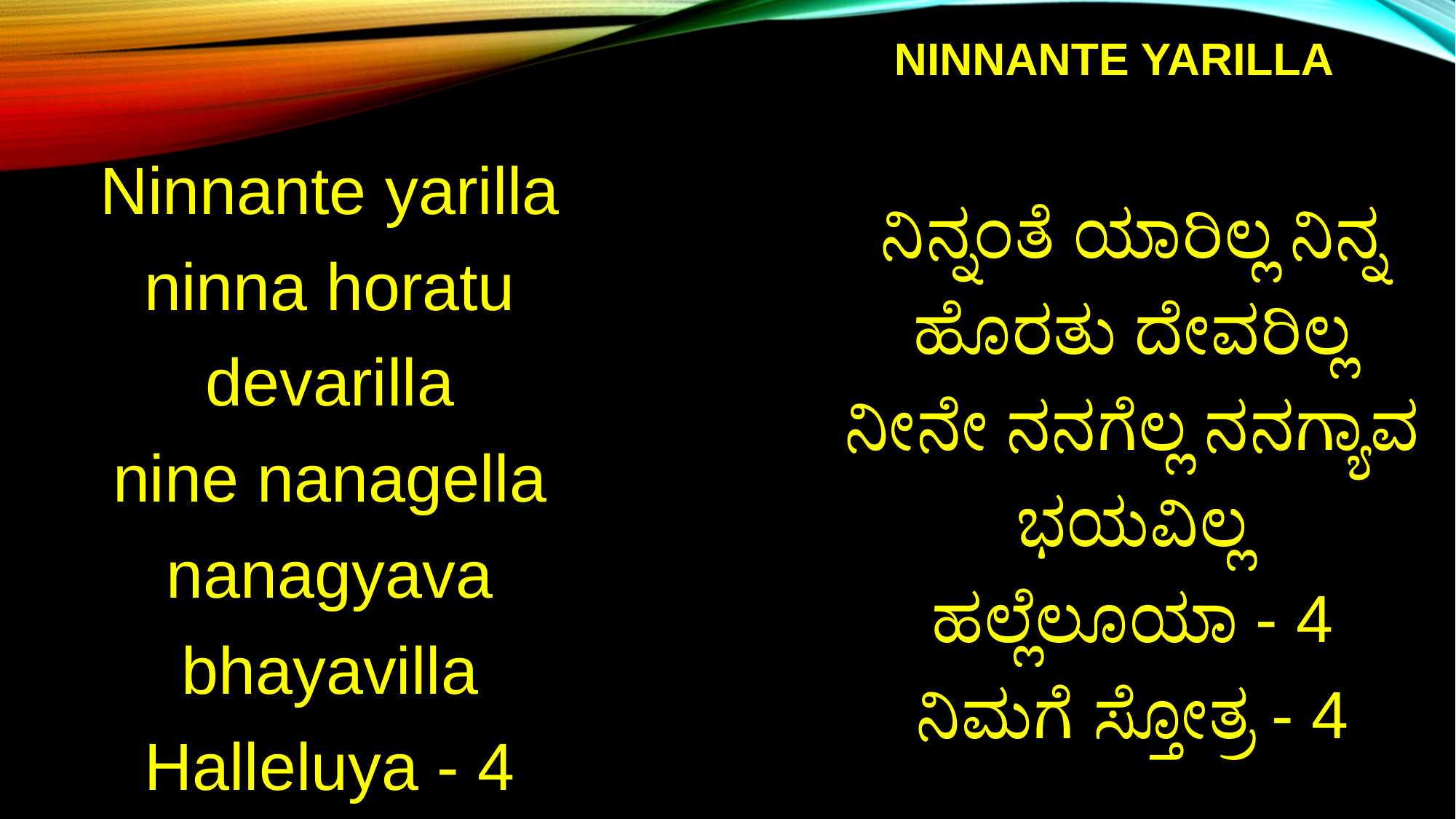

# Ninnante yarilla
Ninnante yarilla ninna horatu devarilla
nine nanagella nanagyava bhayavilla
Halleluya - 4
Nimage stotra - 4
ನಿನ್ನಂತೆ ಯಾರಿಲ್ಲ ನಿನ್ನ ಹೊರತು ದೇವರಿಲ್ಲ
ನೀನೇ ನನಗೆಲ್ಲ ನನಗ್ಯಾವ ಭಯವಿಲ್ಲ
ಹಲ್ಲೆಲೂಯಾ - 4
ನಿಮಗೆ ಸ್ತೋತ್ರ - 4

1. Nanu nambidatane nine nambigastane
nambikeya huttisi puraisuvatane
halleluya - 4
nimage stotra - 4
1. ನಾನು ನಂಬಿದಾತನೇ ನೀನೇ ನಂಬಿಗಸ್ತನೇ
ನಂಬಿಕೆಯ ಹುಟ್ಟಿಸಿ ಪೂರೈಸುವಾತನೇ
ಹಲ್ಲೆಲೂಯಾ - 4
ನಿಮಗೆ ಸ್ತೋತ್ರ - 4

2. O krupapurnane manamaruguvatane
nanna jotegarane im’manuvelane
halleluya - 4
nimage stotra - 4

2. ಓ ಕೃಪಾಪೂರ್ಣನೇ ಮನಮರುಗುವಾತನೇ
ನನ್ನ ಜೊತೆಗಾರನೇ ಇಮ್ಮಾನುವೇಲನೇ
ಹಲ್ಲೆಲೂಯಾ - 4
ನಿಮಗೆ ಸ್ತೋತ್ರ - 4

3.Maranajayisidatane jivalokadarasane
punarutthana jivavu nine nanna yesuve
halleluya - 4
nimage stotra - 4

3. ಮರಣಜಯಿಸಿದಾತನೇ ಜೀವಲೋಕದರಸನೇ
ಪುನರುತ್ಥಾನ ಜೀವವು ನೀನೇ ನನ್ನ ಯೇಸುವೇ
ಹಲ್ಲೆಲೂಯಾ - 4
ನಿಮಗೆ ಸ್ತೋತ್ರ - 4